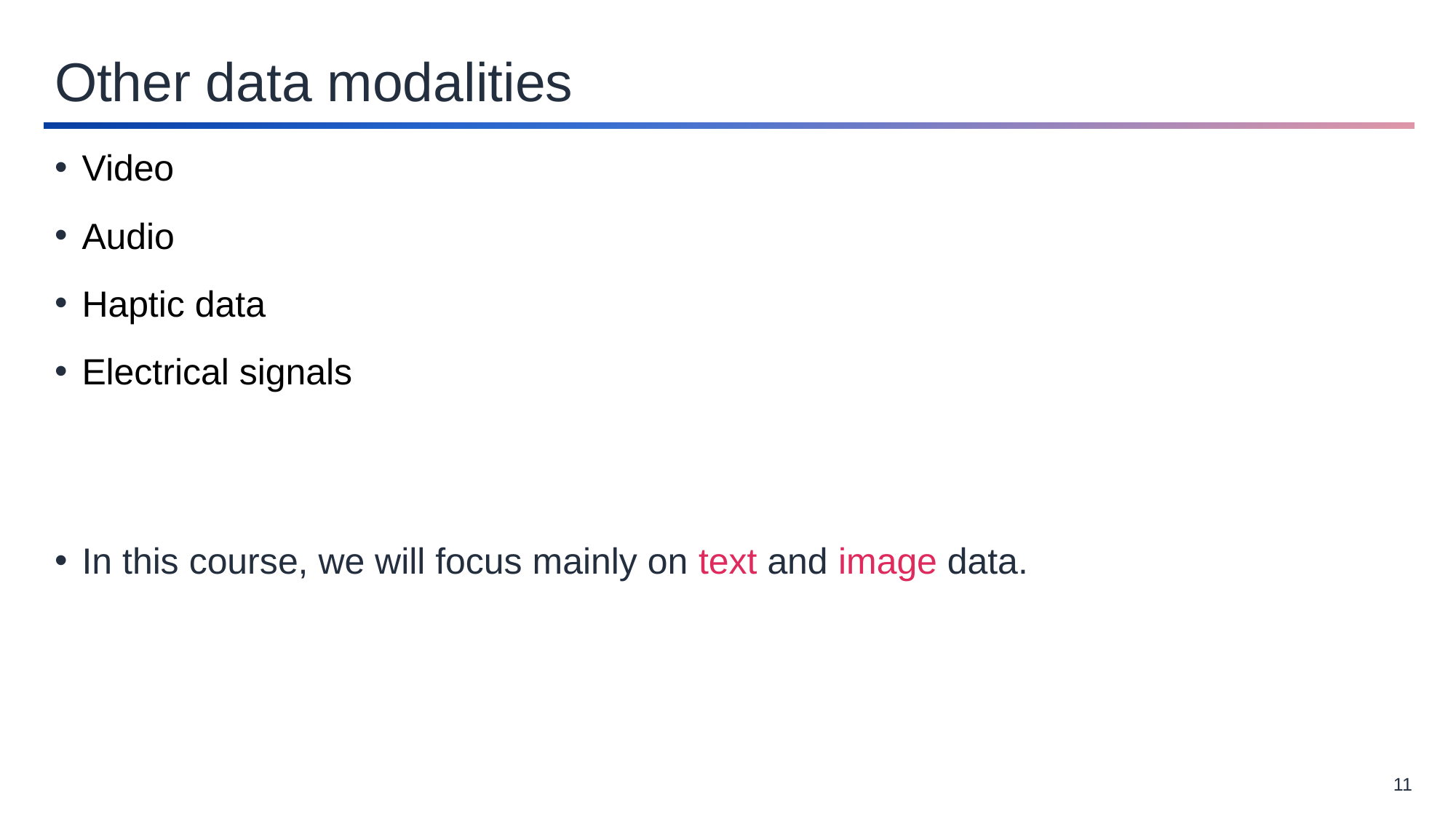

Other data modalities
Video
Audio
Haptic data
Electrical signals

In this course, we will focus mainly on text and image data.
11